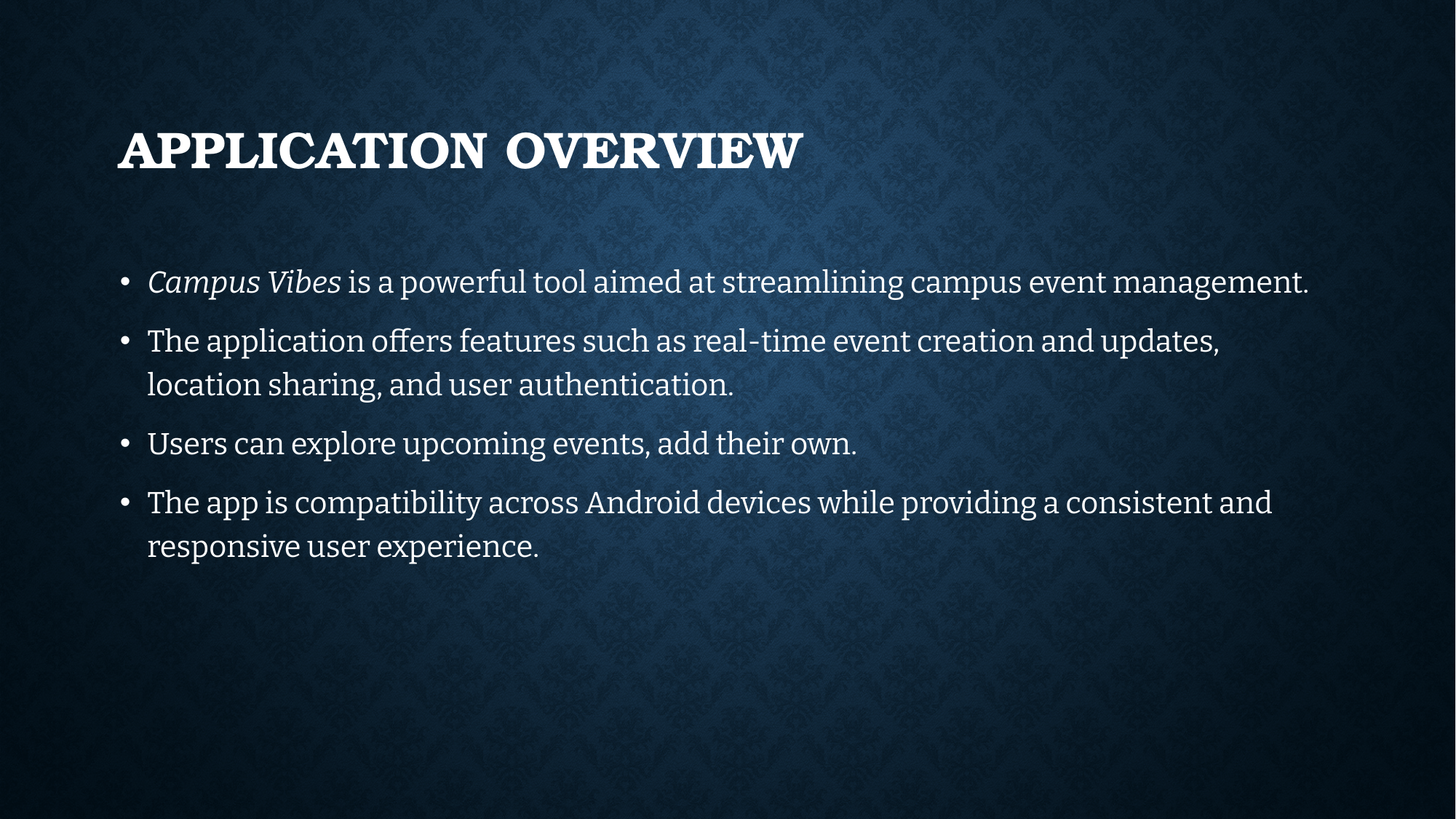

# Application Overview
Campus Vibes is a powerful tool aimed at streamlining campus event management.
The application offers features such as real-time event creation and updates, location sharing, and user authentication.
Users can explore upcoming events, add their own.
The app is compatibility across Android devices while providing a consistent and responsive user experience.